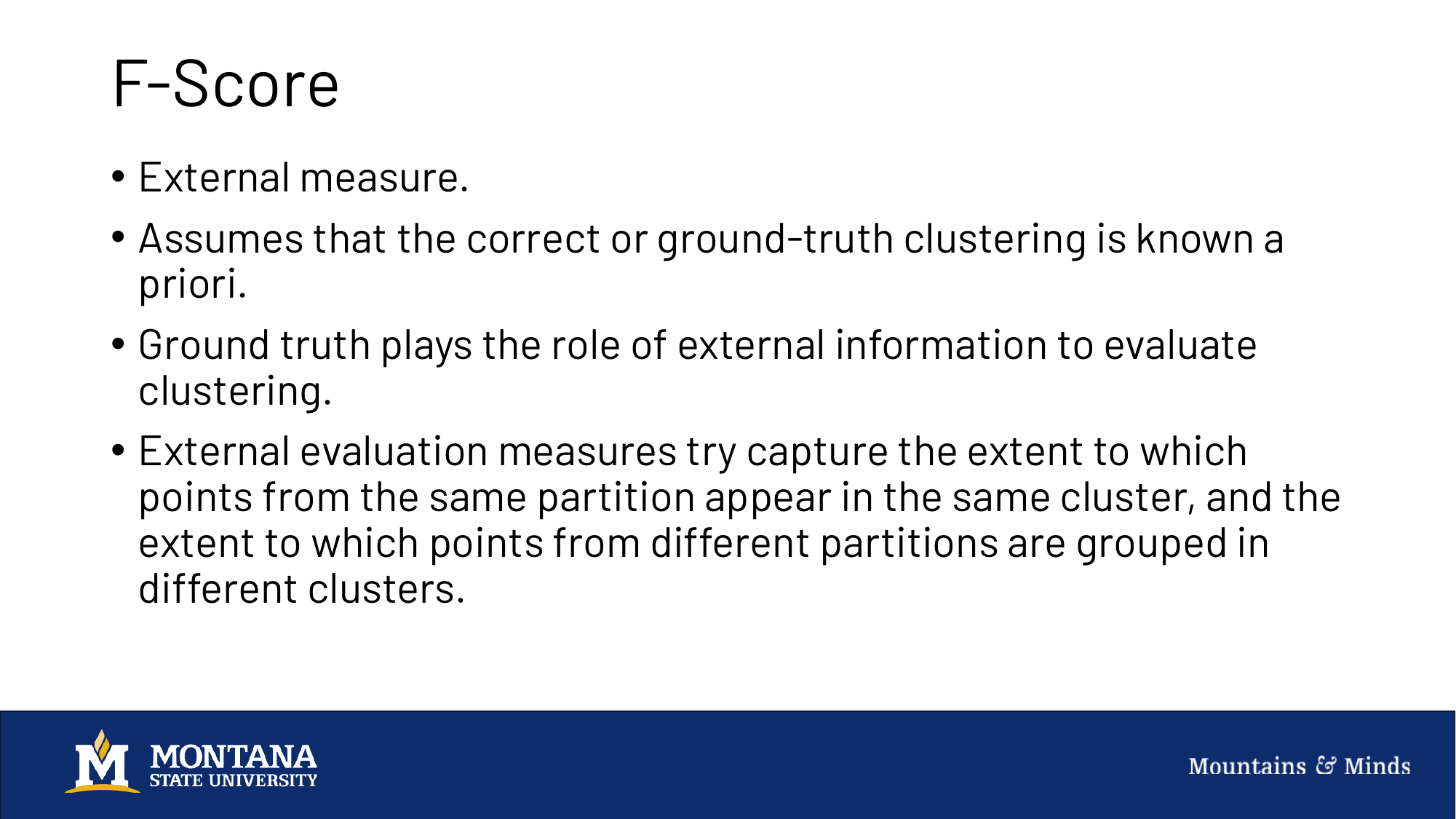

# F-Score
External measure.
Assumes that the correct or ground-truth clustering is known a priori.
Ground truth plays the role of external information to evaluate clustering.
External evaluation measures try capture the extent to which points from the same partition appear in the same cluster, and the extent to which points from different partitions are grouped in different clusters.